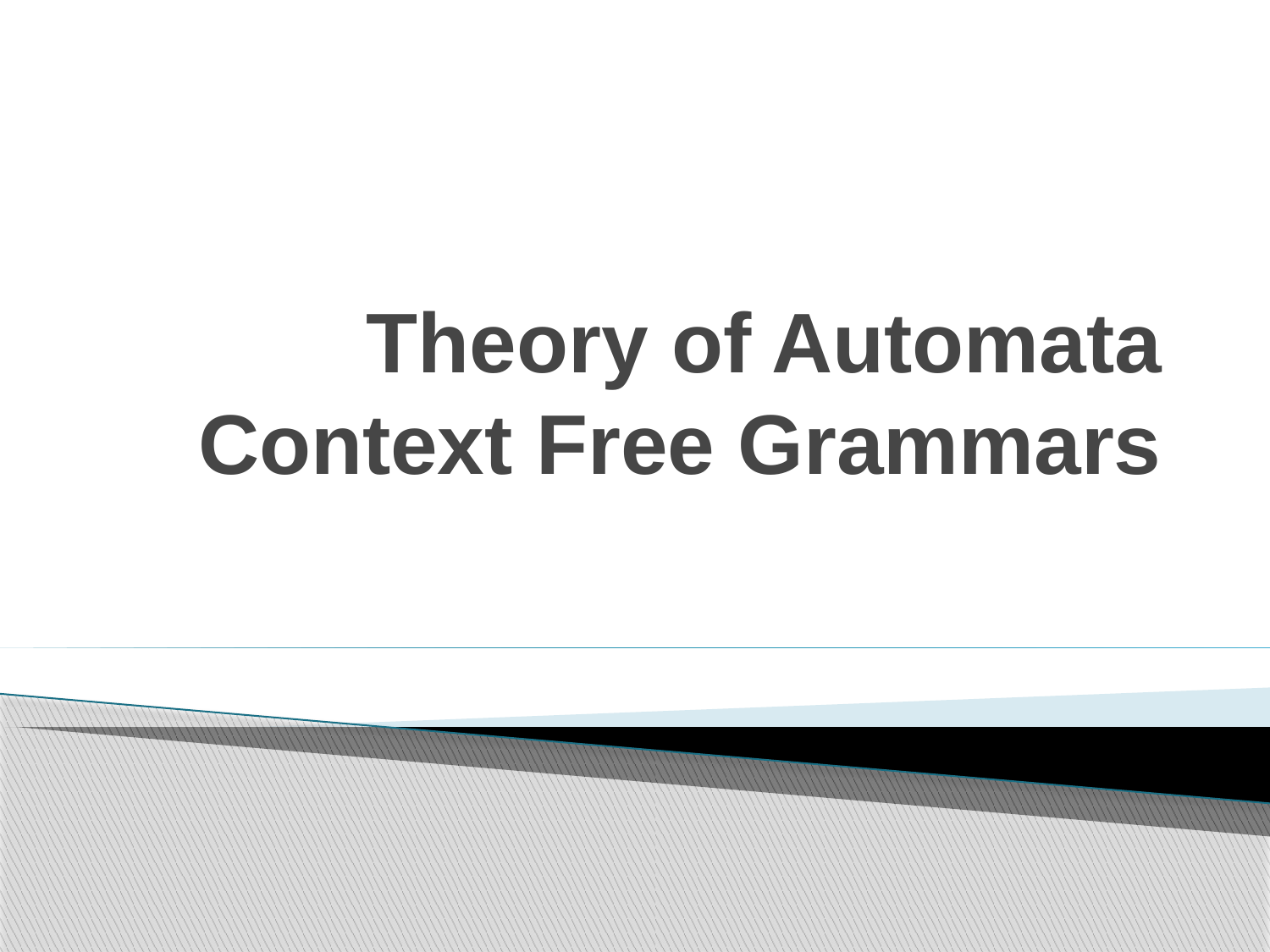

# Theory of Automata Context Free Grammars